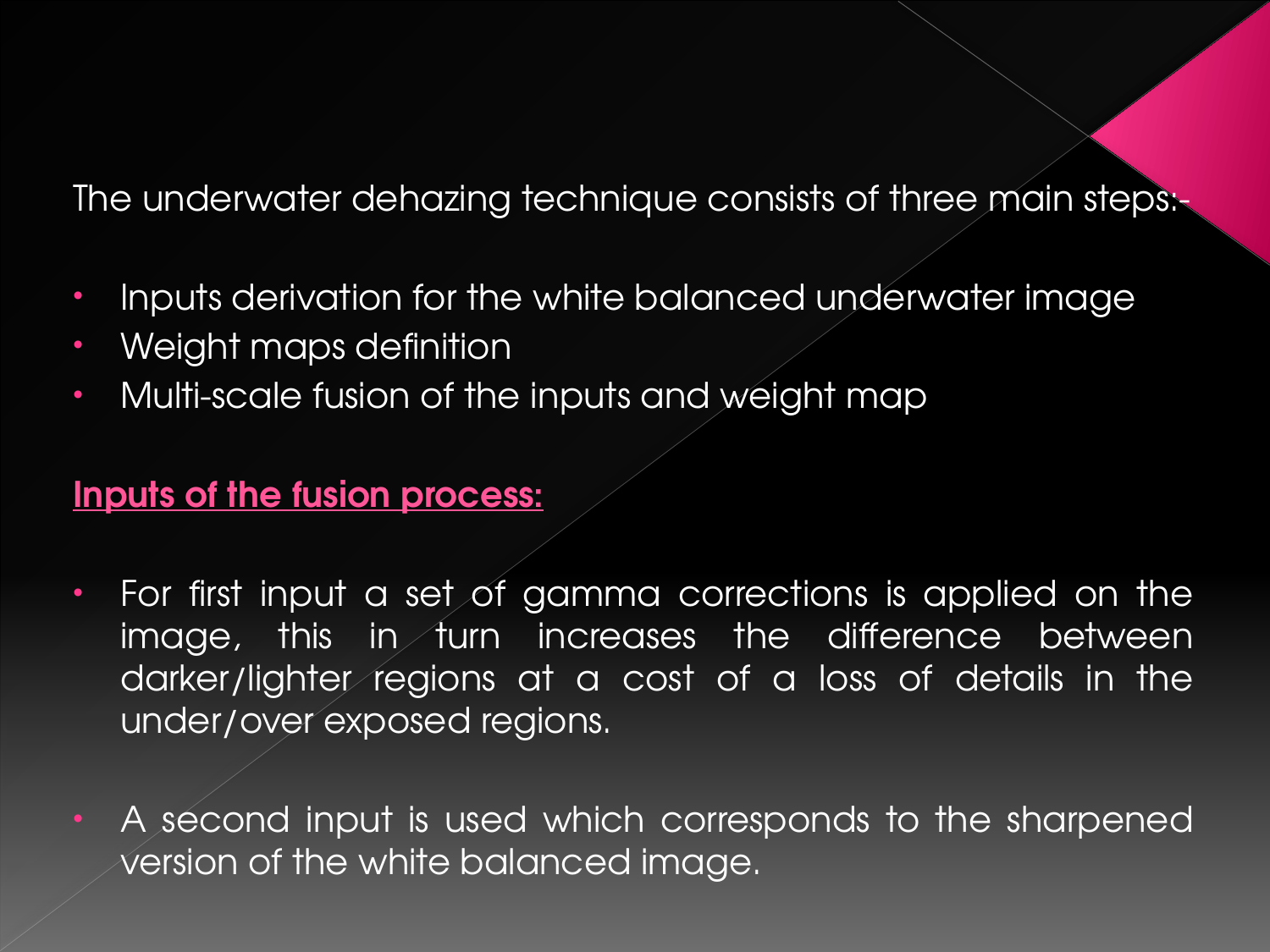

The underwater dehazing technique consists of three main steps:-

Inputs derivation for the white balanced underwater image
Weight maps definition
Multi-scale fusion of the inputs and weight map

Inputs of the fusion process:

For first input a set of gamma corrections is applied on the image, this in turn increases the difference between darker/lighter regions at a cost of a loss of details in the under/over exposed regions.

A second input is used which corresponds to the sharpened version of the white balanced image.